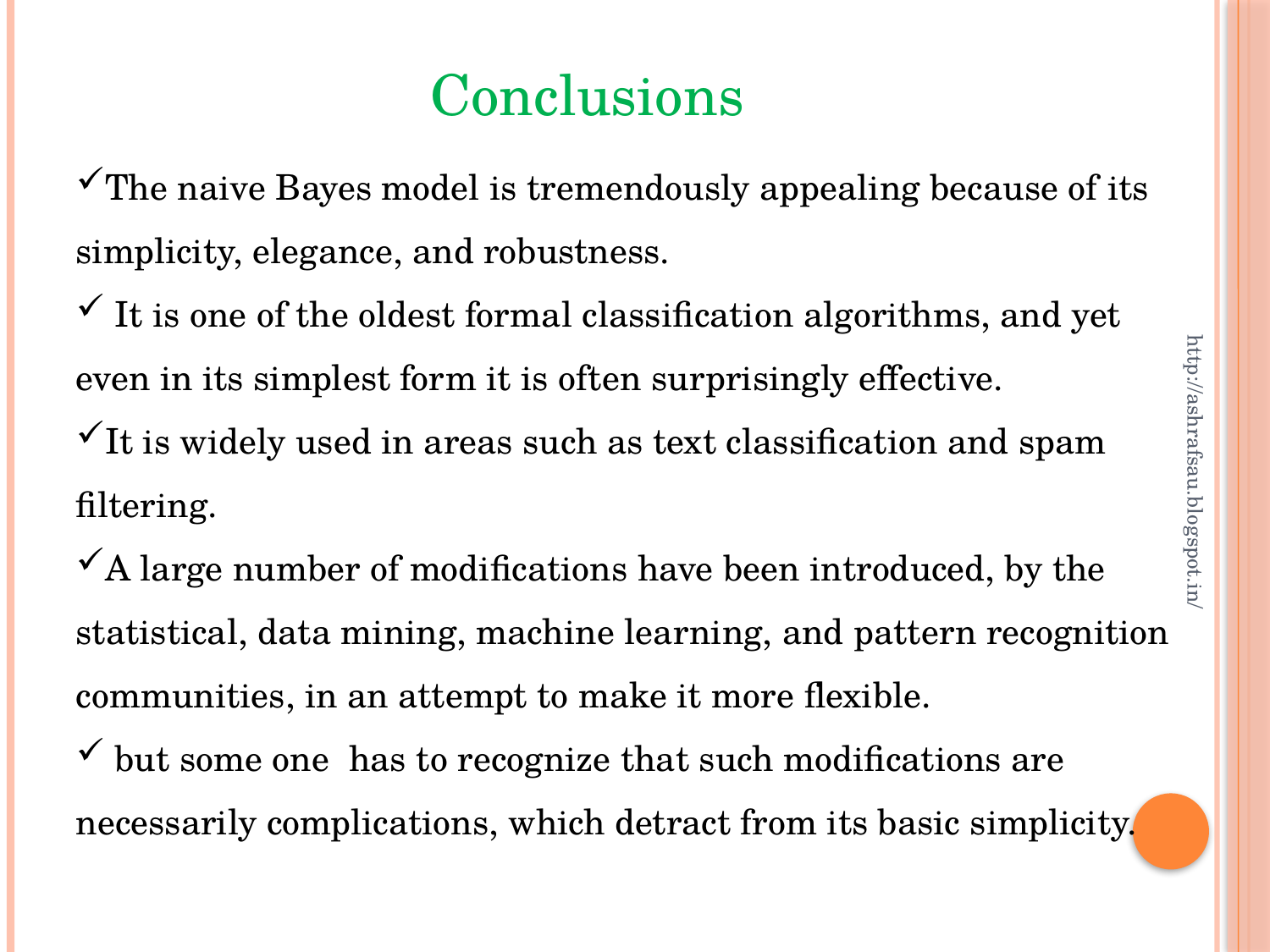

Conclusions
The naive Bayes model is tremendously appealing because of its simplicity, elegance, and robustness.
 It is one of the oldest formal classification algorithms, and yet even in its simplest form it is often surprisingly effective.
It is widely used in areas such as text classification and spam filtering.
A large number of modifications have been introduced, by the statistical, data mining, machine learning, and pattern recognition communities, in an attempt to make it more flexible.
 but some one  has to recognize that such modifications are necessarily complications, which detract from its basic simplicity.
http://ashrafsau.blogspot.in/